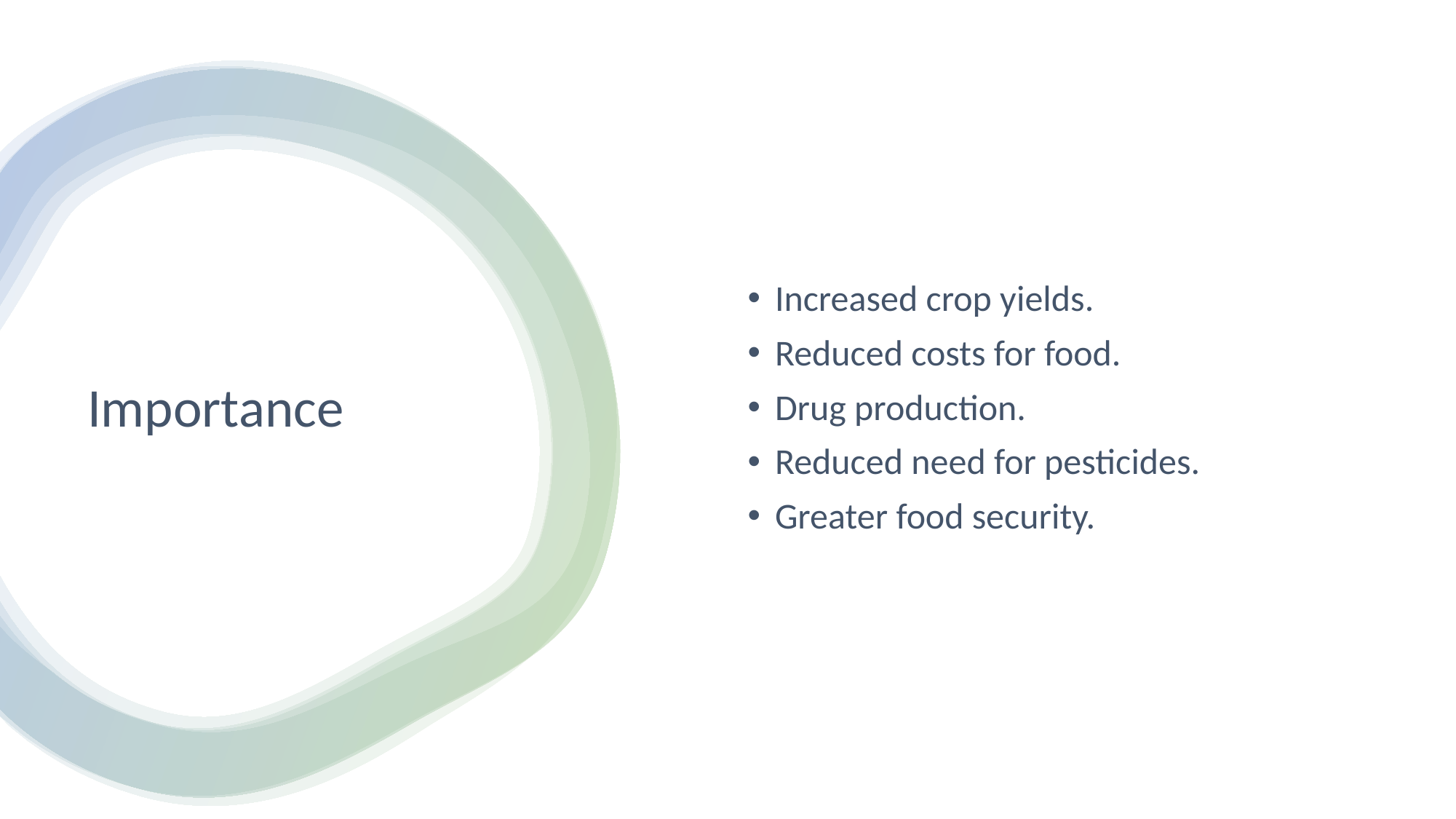

Increased crop yields.
Reduced costs for food.
Drug production.
Reduced need for pesticides.
Greater food security.
# Importance